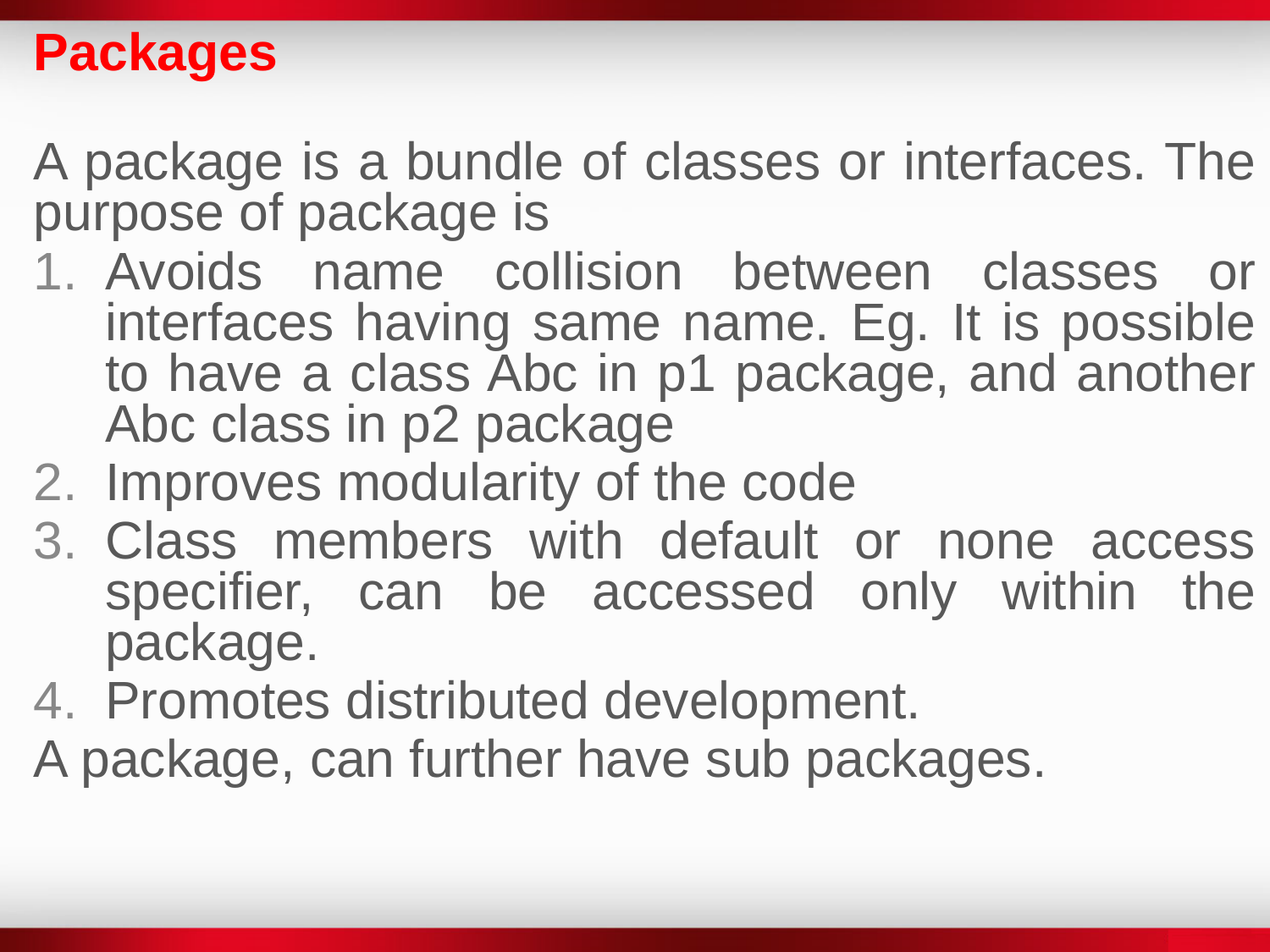

Packages

A package is a bundle of classes or interfaces. The purpose of package is
Avoids name collision between classes or interfaces having same name. Eg. It is possible to have a class Abc in p1 package, and another Abc class in p2 package
Improves modularity of the code
Class members with default or none access specifier, can be accessed only within the package.
Promotes distributed development.
A package, can further have sub packages.